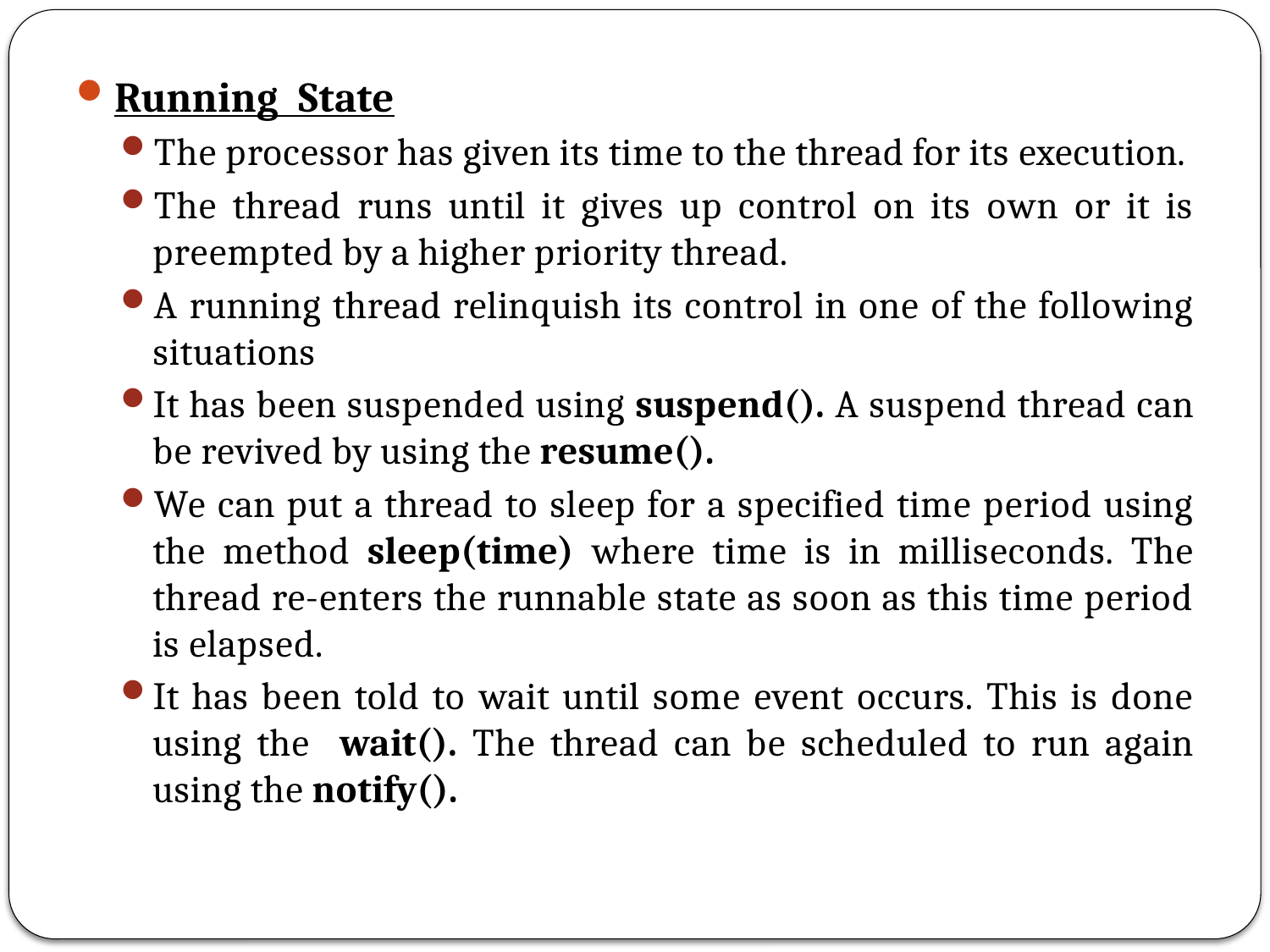

Running  State
The processor has given its time to the thread for its execution.
The thread runs until it gives up control on its own or it is preempted by a higher priority thread.
A running thread relinquish its control in one of the following situations
It has been suspended using suspend(). A suspend thread can be revived by using the resume().
We can put a thread to sleep for a specified time period using the method sleep(time) where time is in milliseconds. The thread re-enters the runnable state as soon as this time period is elapsed.
It has been told to wait until some event occurs. This is done using the  wait(). The thread can be scheduled to run again using the notify().